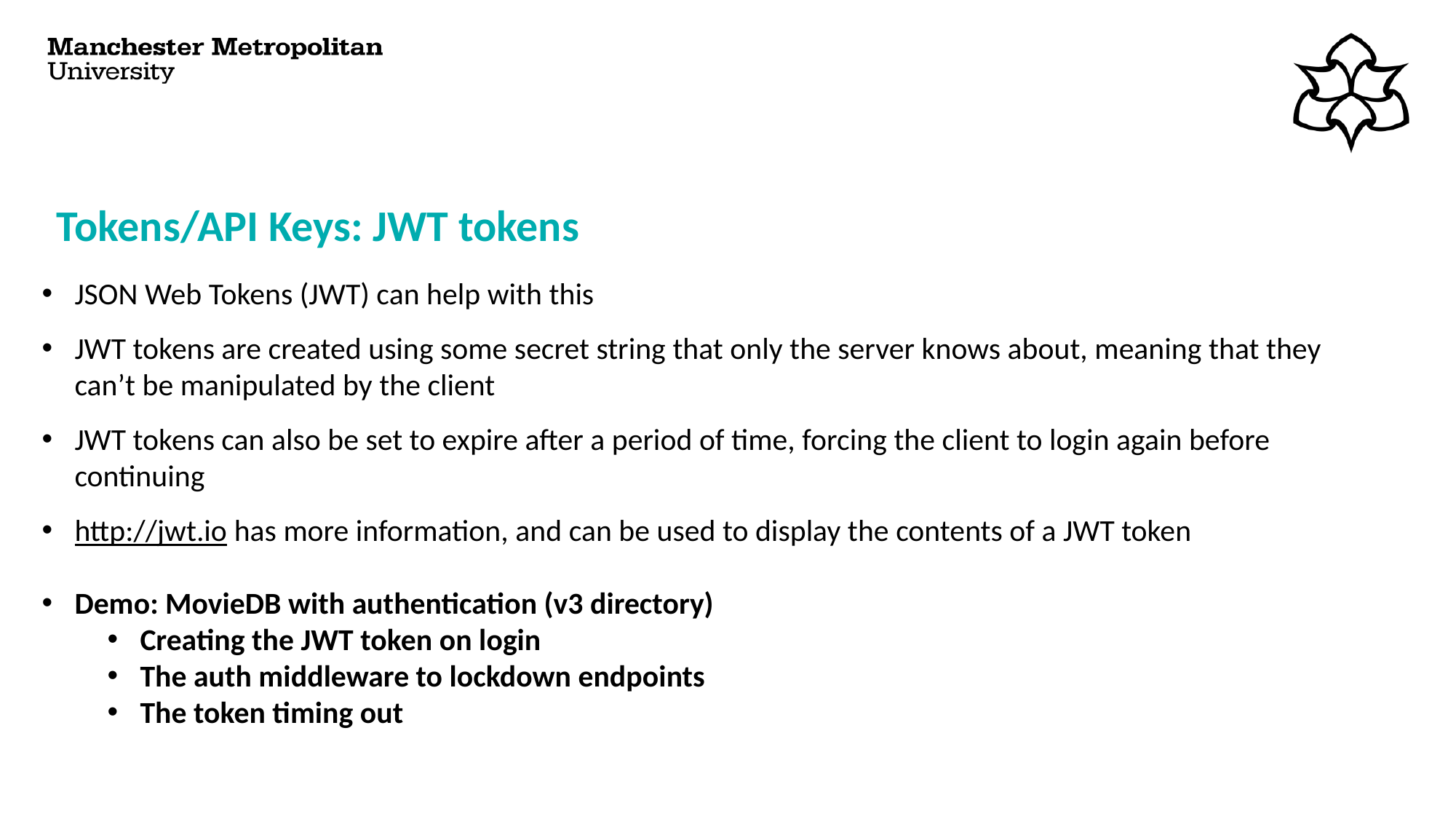

# Tokens/API Keys: JWT tokens
JSON Web Tokens (JWT) can help with this
JWT tokens are created using some secret string that only the server knows about, meaning that they can’t be manipulated by the client
JWT tokens can also be set to expire after a period of time, forcing the client to login again before continuing
http://jwt.io has more information, and can be used to display the contents of a JWT token
Demo: MovieDB with authentication (v3 directory)
Creating the JWT token on login
The auth middleware to lockdown endpoints
The token timing out